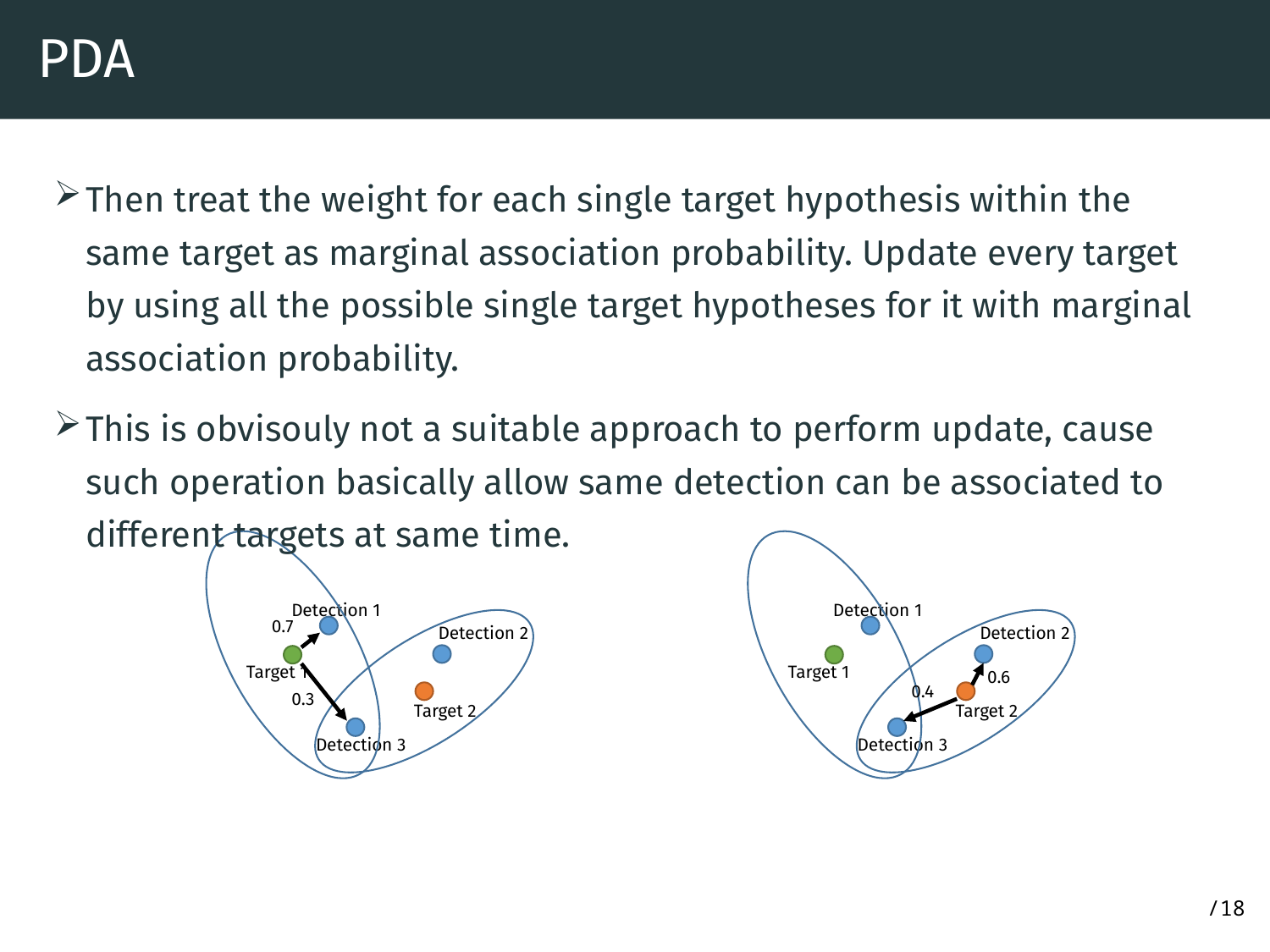

# PDA
Then treat the weight for each single target hypothesis within the same target as marginal association probability. Update every target by using all the possible single target hypotheses for it with marginal association probability.
This is obvisouly not a suitable approach to perform update, cause such operation basically allow same detection can be associated to different targets at same time.

Detection 1
Detection 1
0.7
Detection 2
Detection 2

Target 1

Target 1

0.6
0.4
0.3
Target 2
Target 2

Detection 3
Detection 3